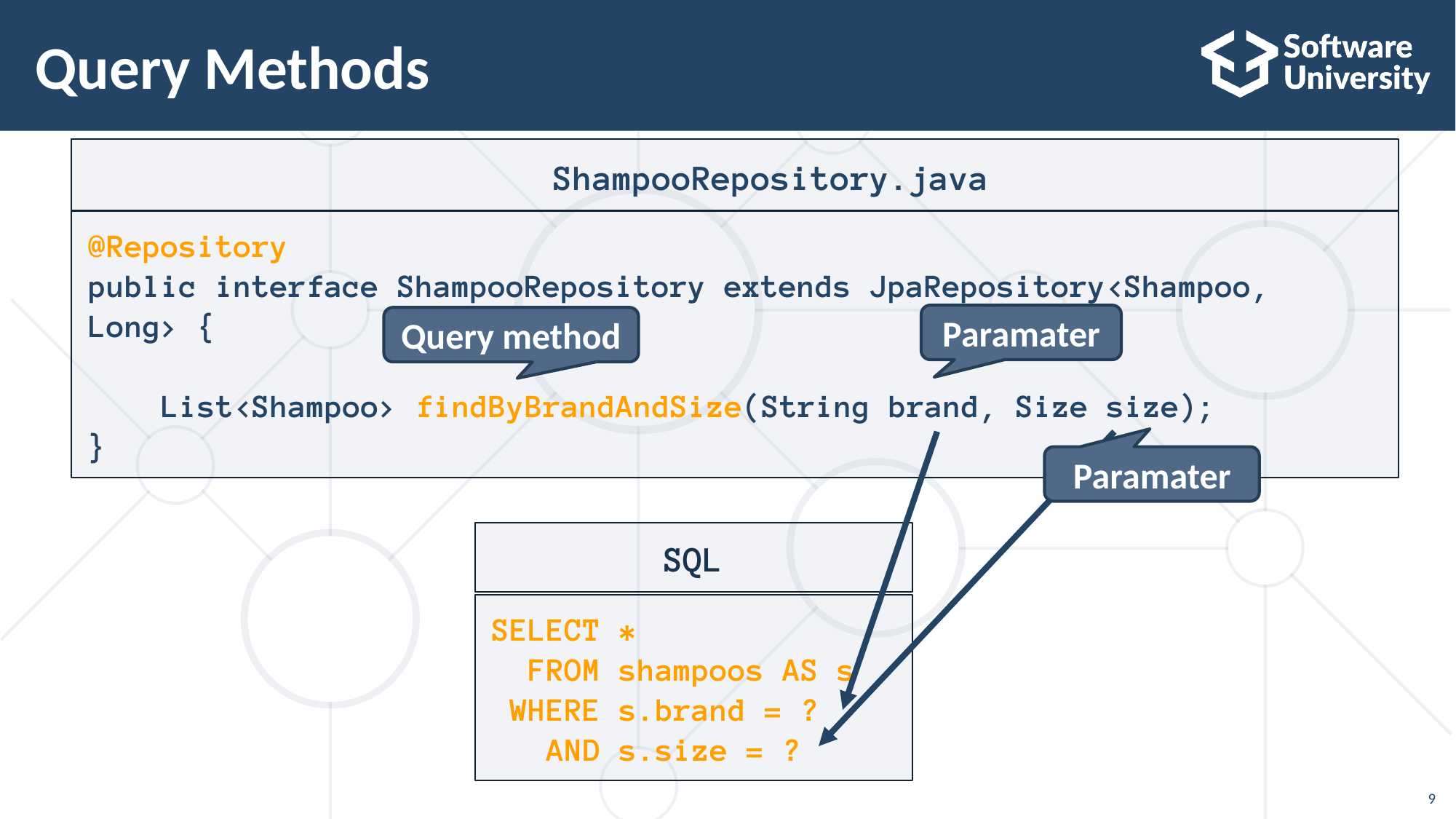

# Query Methods
ShampooRepository.java
@Repository
public interface ShampooRepository extends JpaRepository<Shampoo,
Long> {

    List<Shampoo> findByBrandAndSize(String brand, Size size);
}
Paramater
Query method
Paramater
SQL
SELECT *
  FROM shampoos AS s
 WHERE s.brand = ?
   AND s.size = ?
9